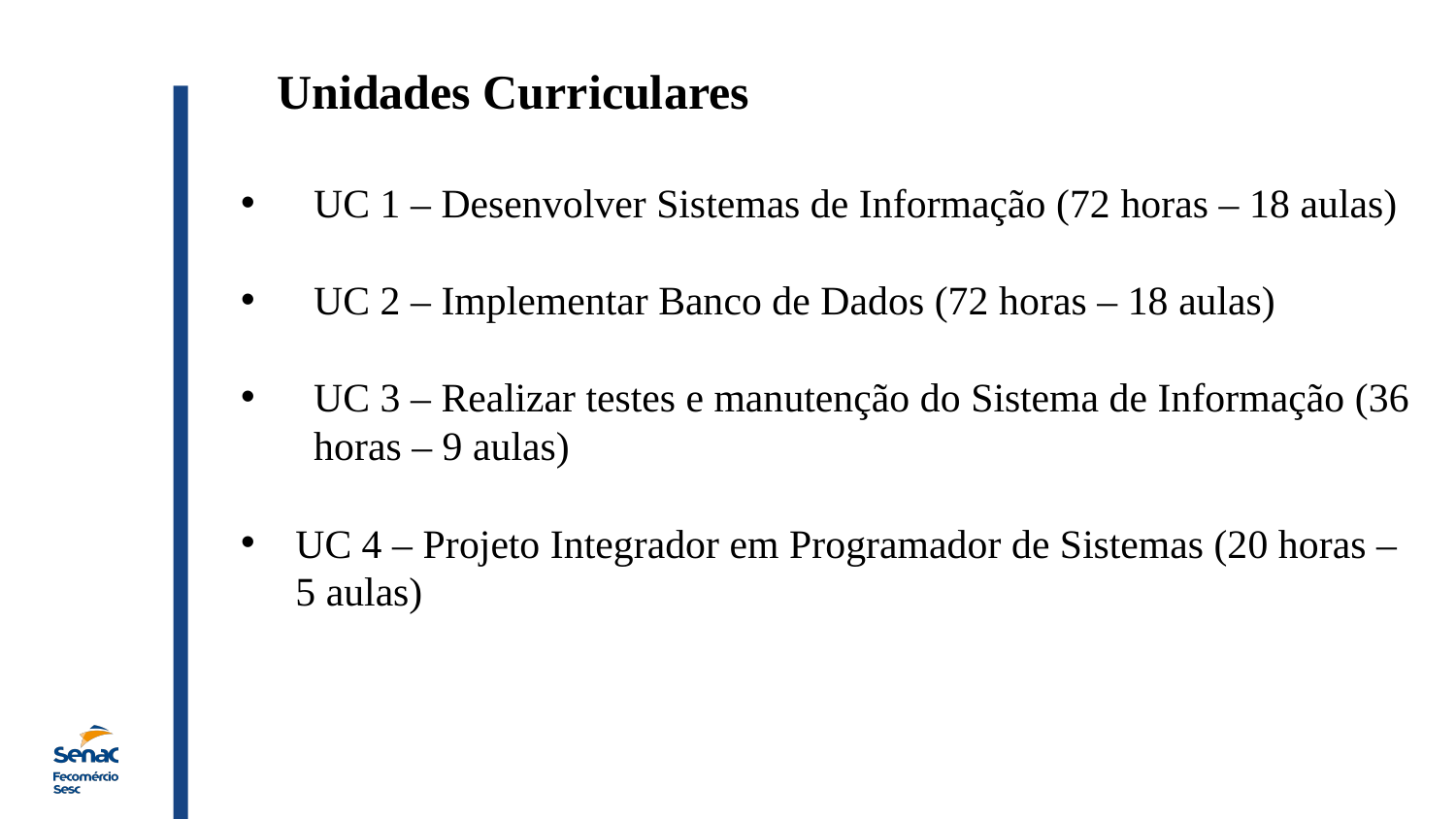

Unidades Curriculares
UC 1 – Desenvolver Sistemas de Informação (72 horas – 18 aulas)

UC 2 – Implementar Banco de Dados (72 horas – 18 aulas)

UC 3 – Realizar testes e manutenção do Sistema de Informação (36 horas – 9 aulas)

UC 4 – Projeto Integrador em Programador de Sistemas (20 horas – 5 aulas)